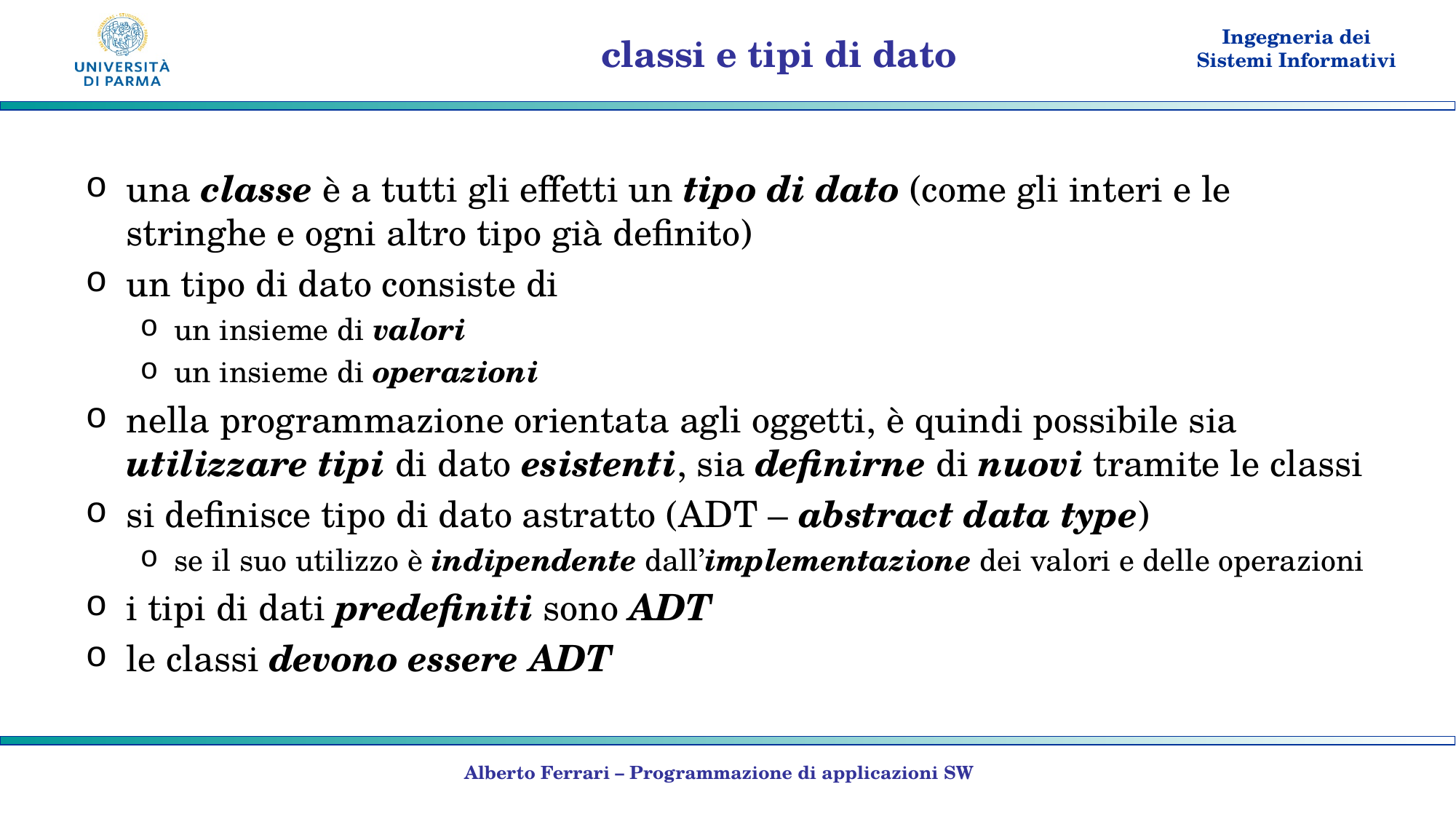

# classi e tipi di dato
una classe è a tutti gli effetti un tipo di dato (come gli interi e le stringhe e ogni altro tipo già definito)
un tipo di dato consiste di
un insieme di valori
un insieme di operazioni
nella programmazione orientata agli oggetti, è quindi possibile sia utilizzare tipi di dato esistenti, sia definirne di nuovi tramite le classi
si definisce tipo di dato astratto (ADT – abstract data type)
se il suo utilizzo è indipendente dall’implementazione dei valori e delle operazioni
i tipi di dati predefiniti sono ADT
le classi devono essere ADT

Alberto Ferrari – Programmazione di applicazioni SW